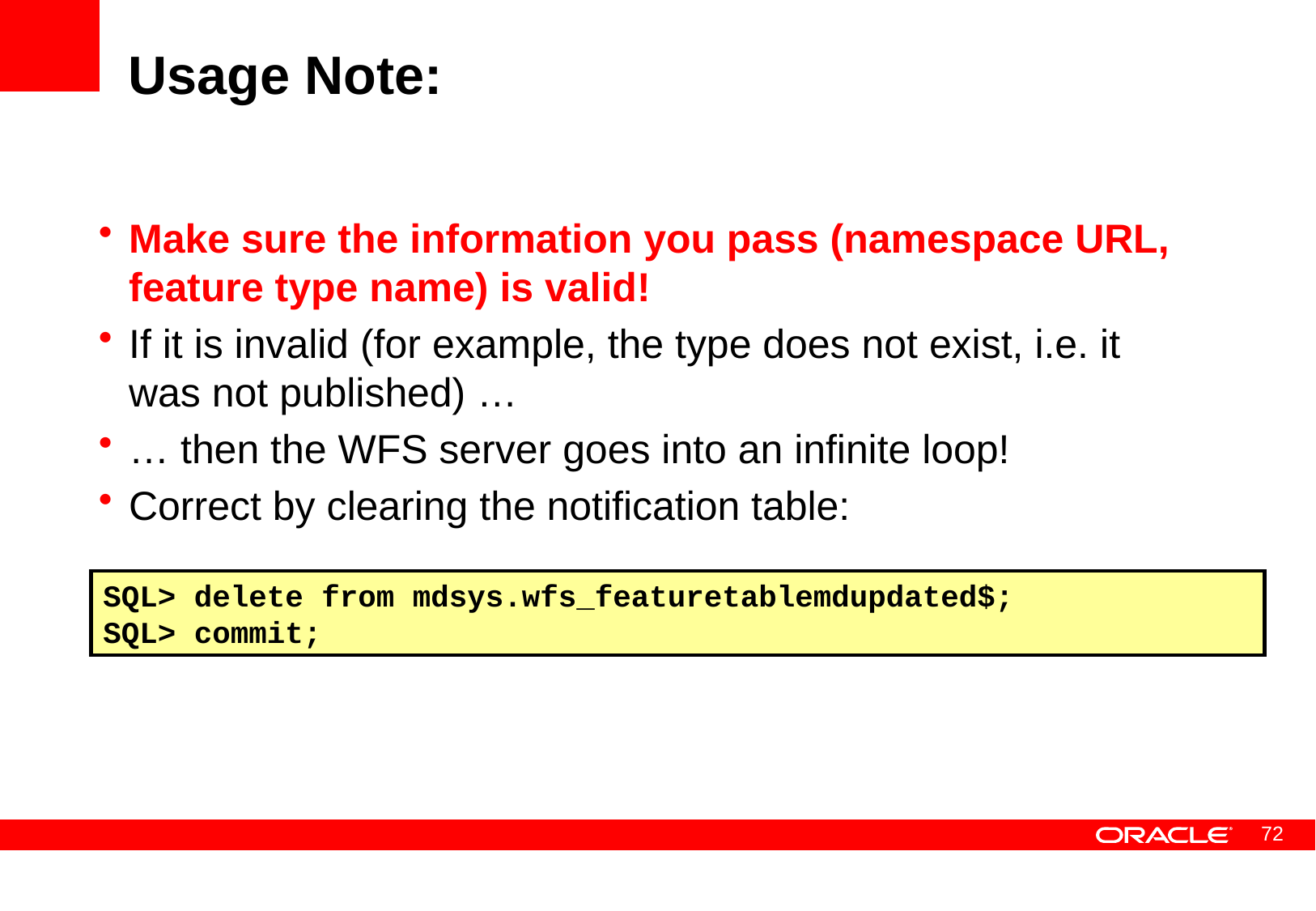

# Usage Note:
Make sure the information you pass (namespace URL, feature type name) is valid!
If it is invalid (for example, the type does not exist, i.e. it was not published) …
… then the WFS server goes into an infinite loop!
Correct by clearing the notification table:

SQL> delete from mdsys.wfs_featuretablemdupdated$;
SQL> commit;